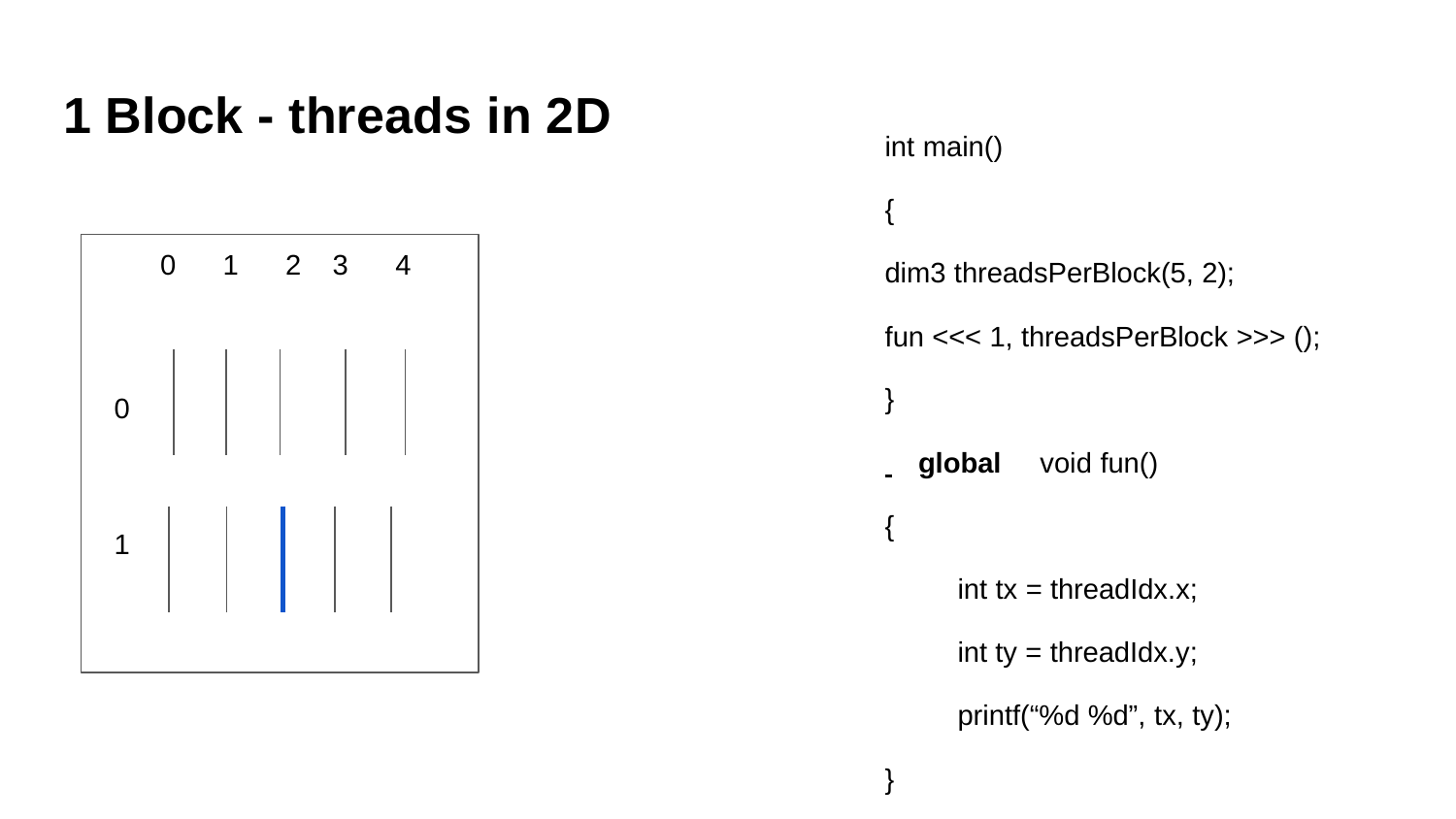

# 1 Block - threads in 2D
int main()
{

0	1	2	3	4
dim3 threadsPerBlock(5, 2);

fun <<< 1, threadsPerBlock >>> ();
}
0
 	global	void fun()
{
1
int tx = threadIdx.x;
int ty = threadIdx.y;  printf(“%d %d”, tx, ty);
}